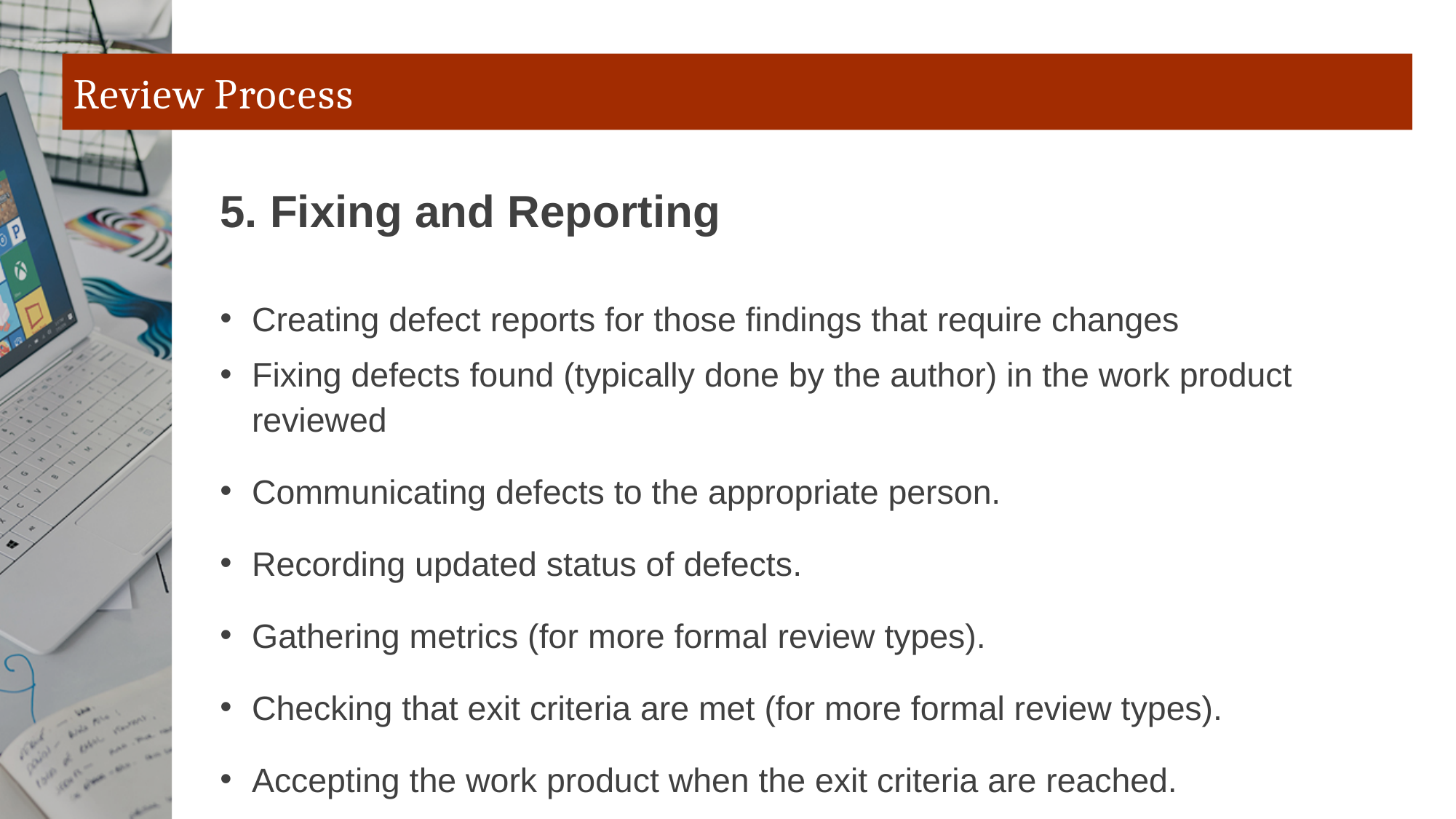

# Review Process
5. Fixing and Reporting

Creating defect reports for those findings that require changes
Fixing defects found (typically done by the author) in the work product reviewed
Communicating defects to the appropriate person.
Recording updated status of defects.
Gathering metrics (for more formal review types).
Checking that exit criteria are met (for more formal review types).
Accepting the work product when the exit criteria are reached.